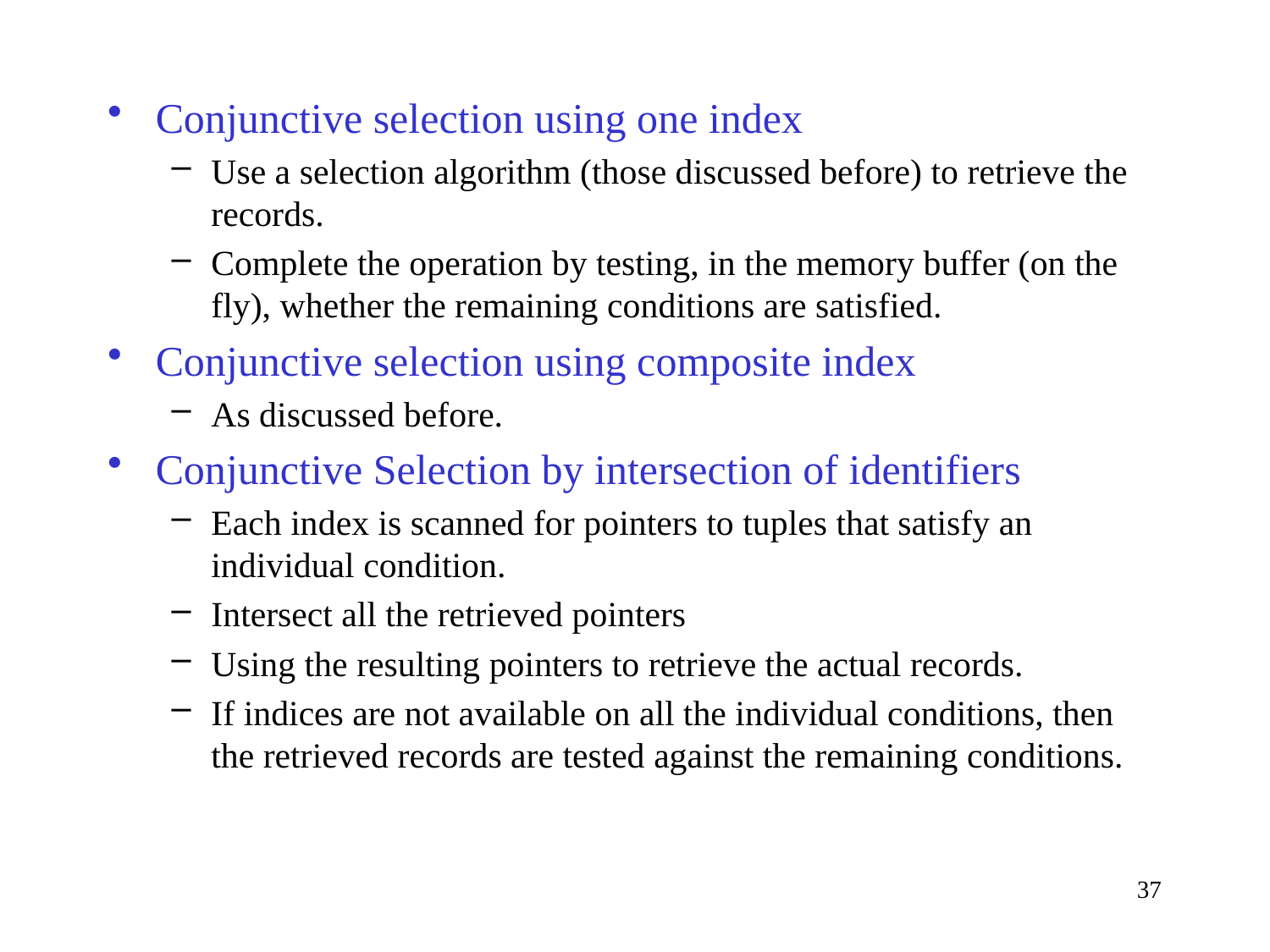

Conjunctive selection using one index
Use a selection algorithm (those discussed before) to retrieve the records.
Complete the operation by testing, in the memory buffer (on the fly), whether the remaining conditions are satisfied.
Conjunctive selection using composite index
As discussed before.
Conjunctive Selection by intersection of identifiers
Each index is scanned for pointers to tuples that satisfy an individual condition.
Intersect all the retrieved pointers
Using the resulting pointers to retrieve the actual records.
If indices are not available on all the individual conditions, then the retrieved records are tested against the remaining conditions.
37